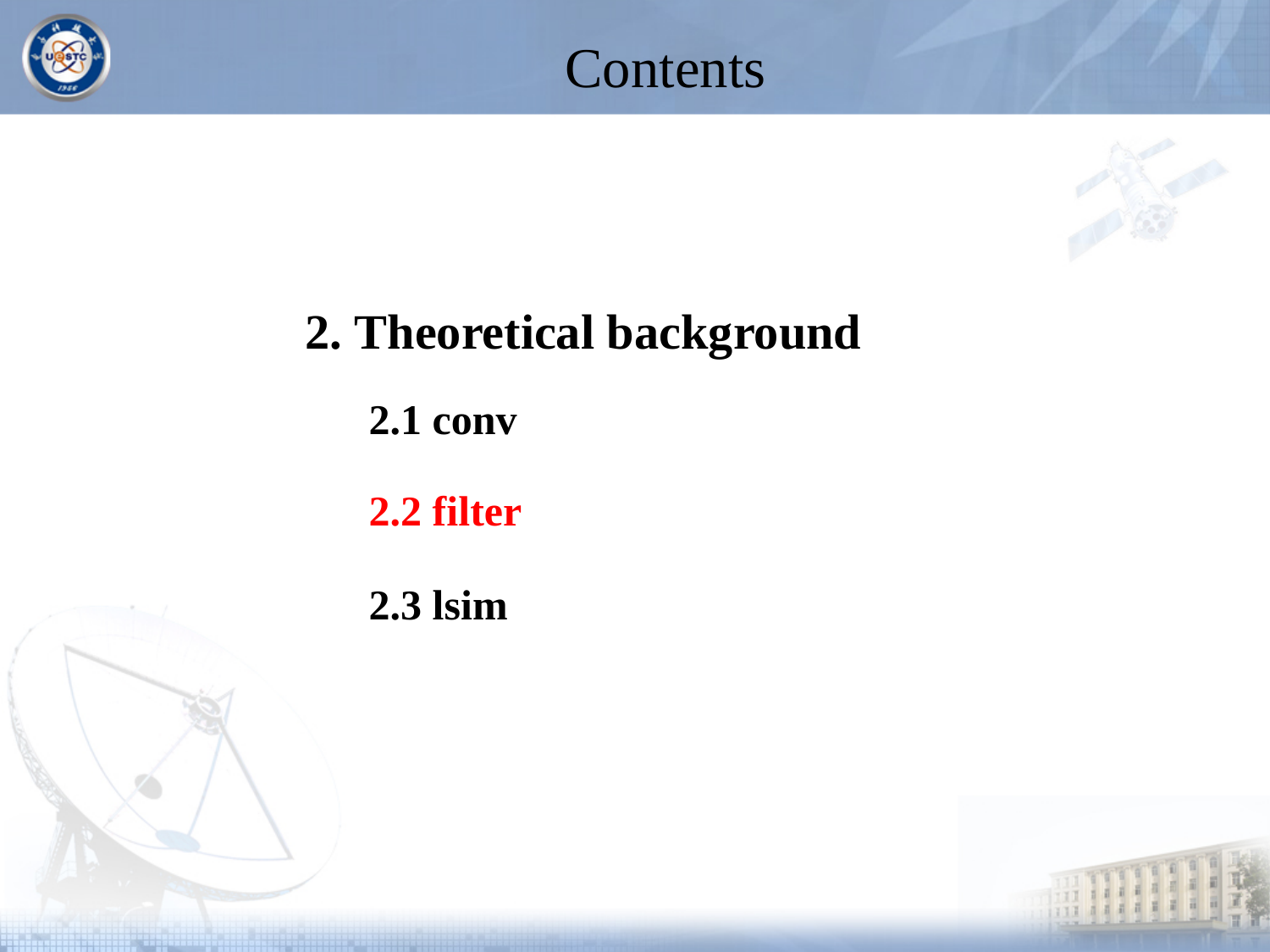

# Contents
2. Theoretical background
2.1 conv
2.2 filter
2.3 lsim